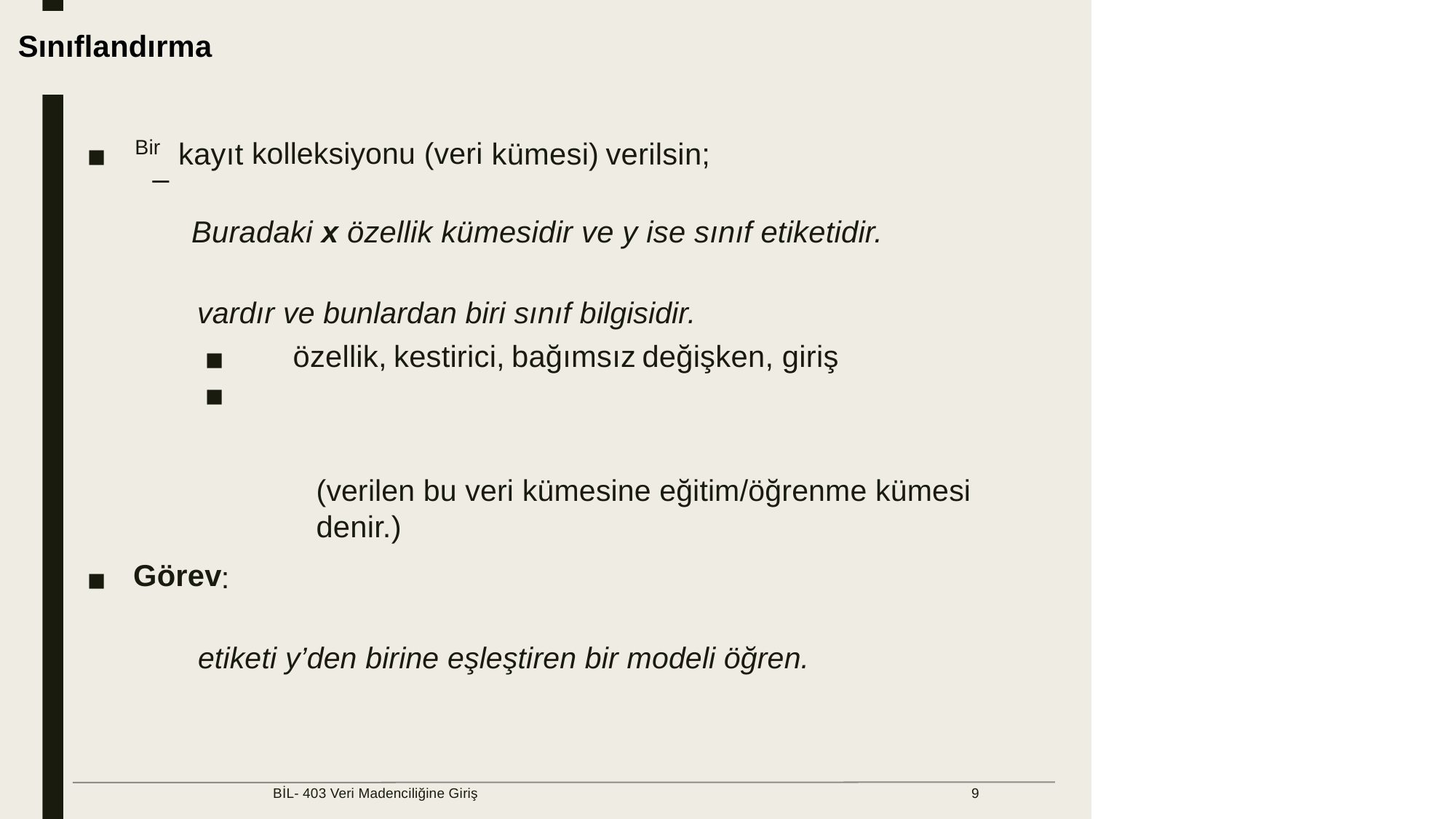

Veri Yapısı Nedir?
Sınıflandırma
Bir
–
kayıt
kolleksiyonu (veri
kümesi)
verilsin;
■
Buradaki x özellik kümesidir ve y ise sınıf etiketidir.
vardır ve bunlardan biri sınıf bilgisidir.
özellik,
kestirici,
bağımsız
değişken, giriş
■
■
(verilen bu veri kümesine eğitim/öğrenme kümesi
denir.)
Görev
:
■
etiketi y’den birine eşleştiren bir modeli öğren.

BİL- 403 Veri Madenciliğine Giriş
9